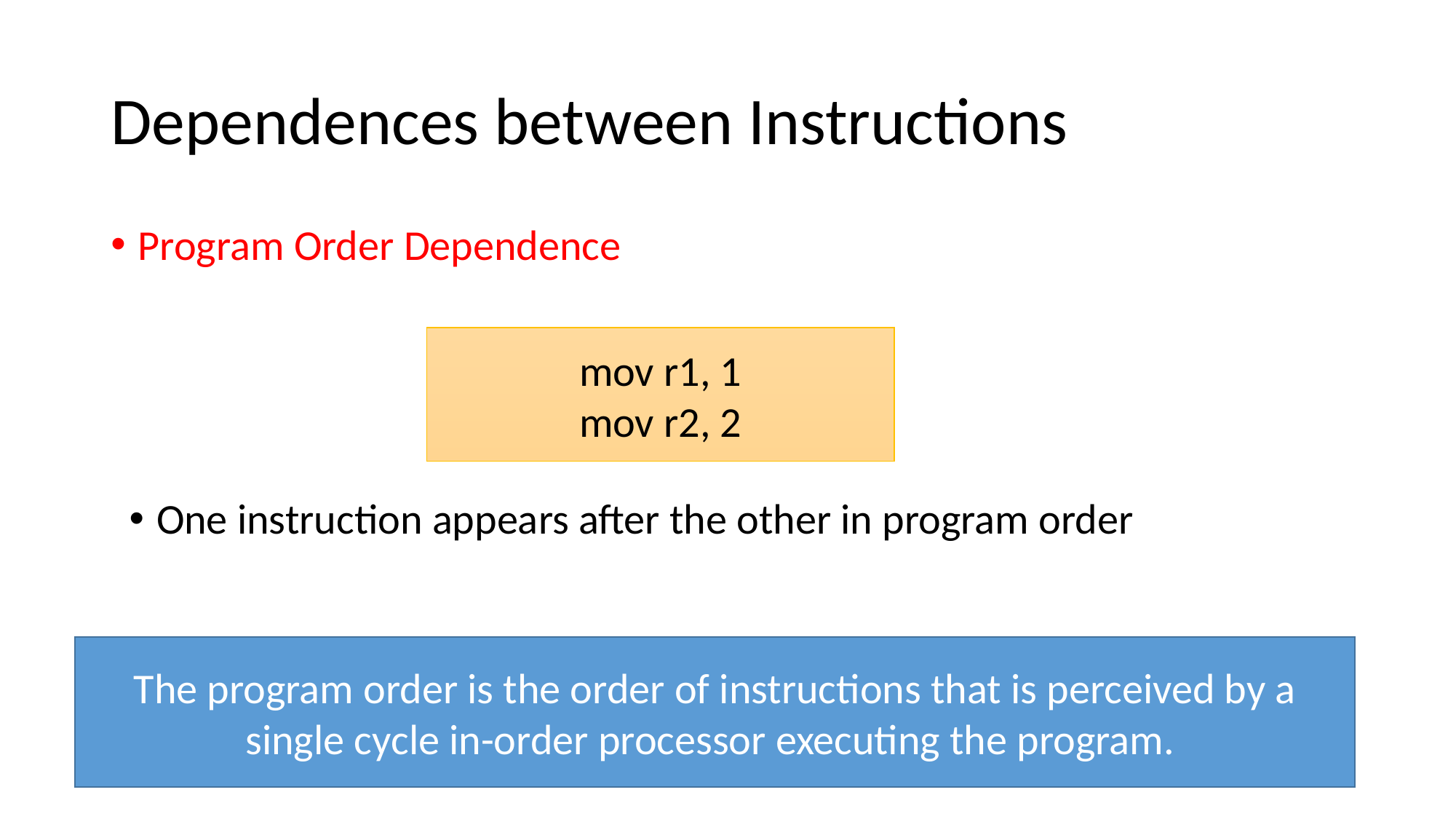

# Dependences between Instructions
Program Order Dependence

mov r1, 1
mov r2, 2
One instruction appears after the other in program order

The program order is the order of instructions that is perceived by a single cycle in-order processor executing the program.